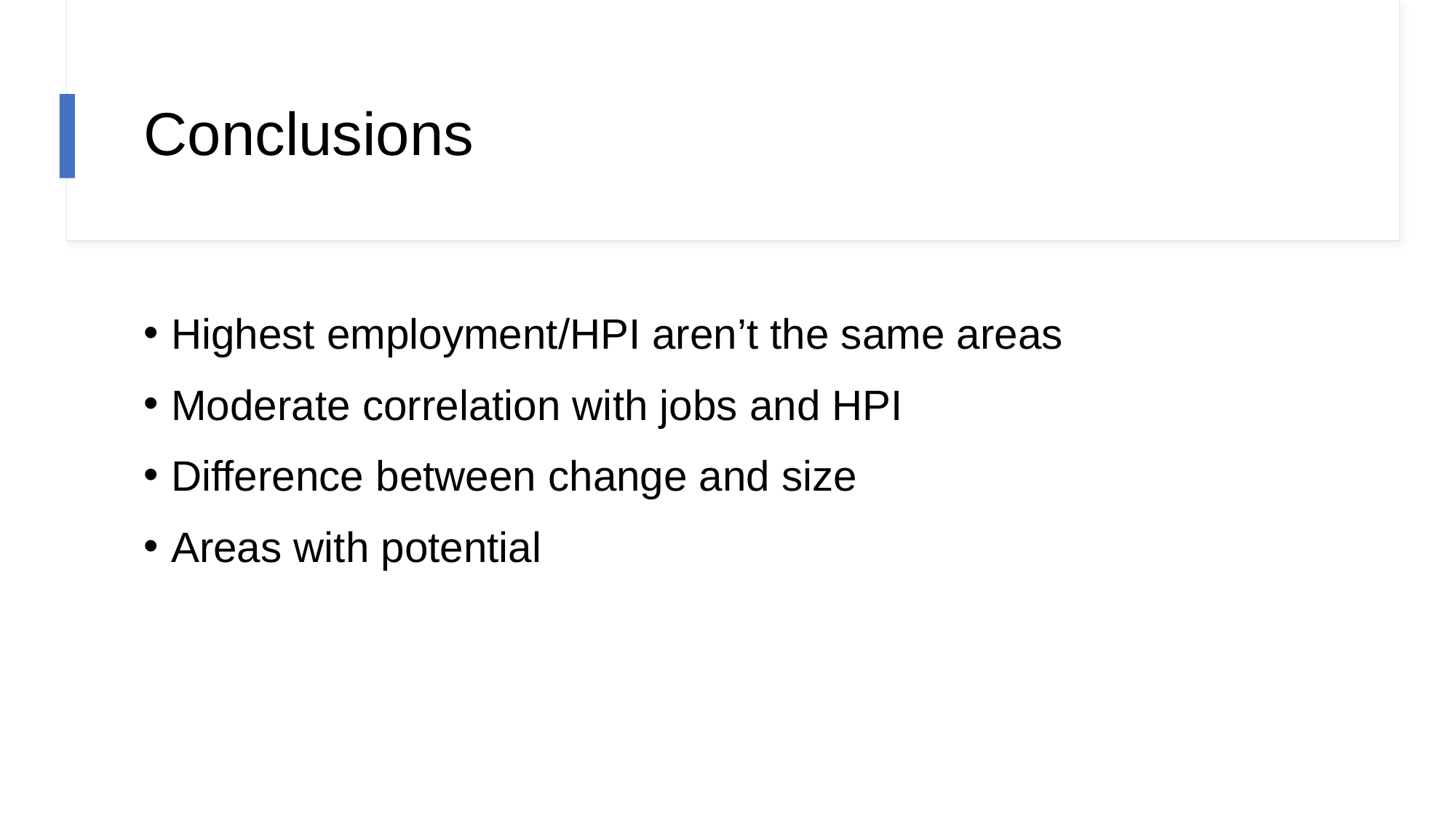

# Conclusions
Highest employment/HPI aren’t the same areas
Moderate correlation with jobs and HPI
Difference between change and size
Areas with potential